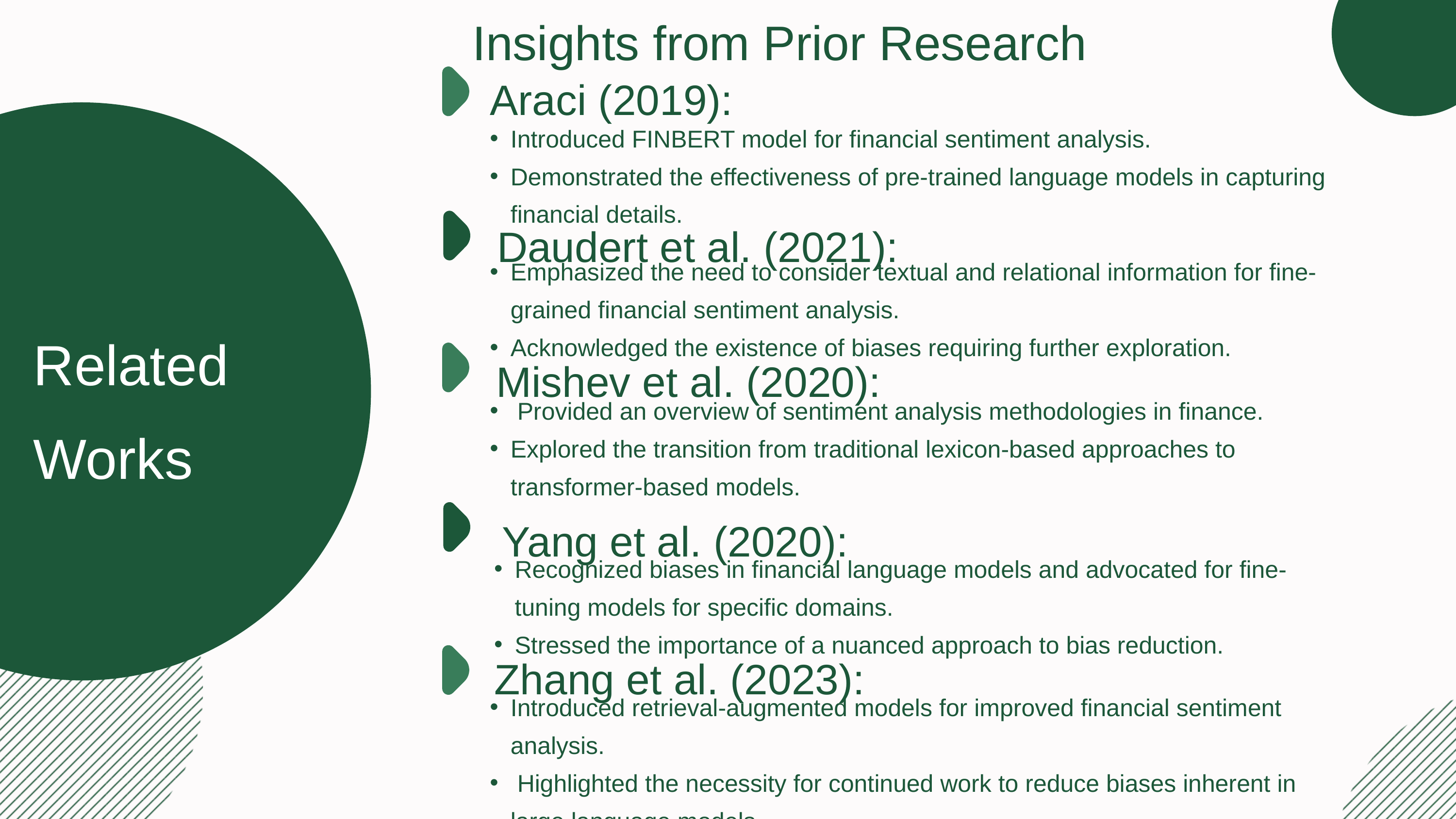

Insights from Prior Research
Araci (2019):

Introduced FINBERT model for financial sentiment analysis.
Demonstrated the effectiveness of pre-trained language models in capturing financial details.
Daudert et al. (2021):

Emphasized the need to consider textual and relational information for fine-grained financial sentiment analysis.
Acknowledged the existence of biases requiring further exploration.
Related Works
Mishev et al. (2020):

 Provided an overview of sentiment analysis methodologies in finance.
Explored the transition from traditional lexicon-based approaches to transformer-based models.
Yang et al. (2020):

Recognized biases in financial language models and advocated for fine-tuning models for specific domains.
Stressed the importance of a nuanced approach to bias reduction.
Zhang et al. (2023):

Introduced retrieval-augmented models for improved financial sentiment analysis.
 Highlighted the necessity for continued work to reduce biases inherent in large language models.